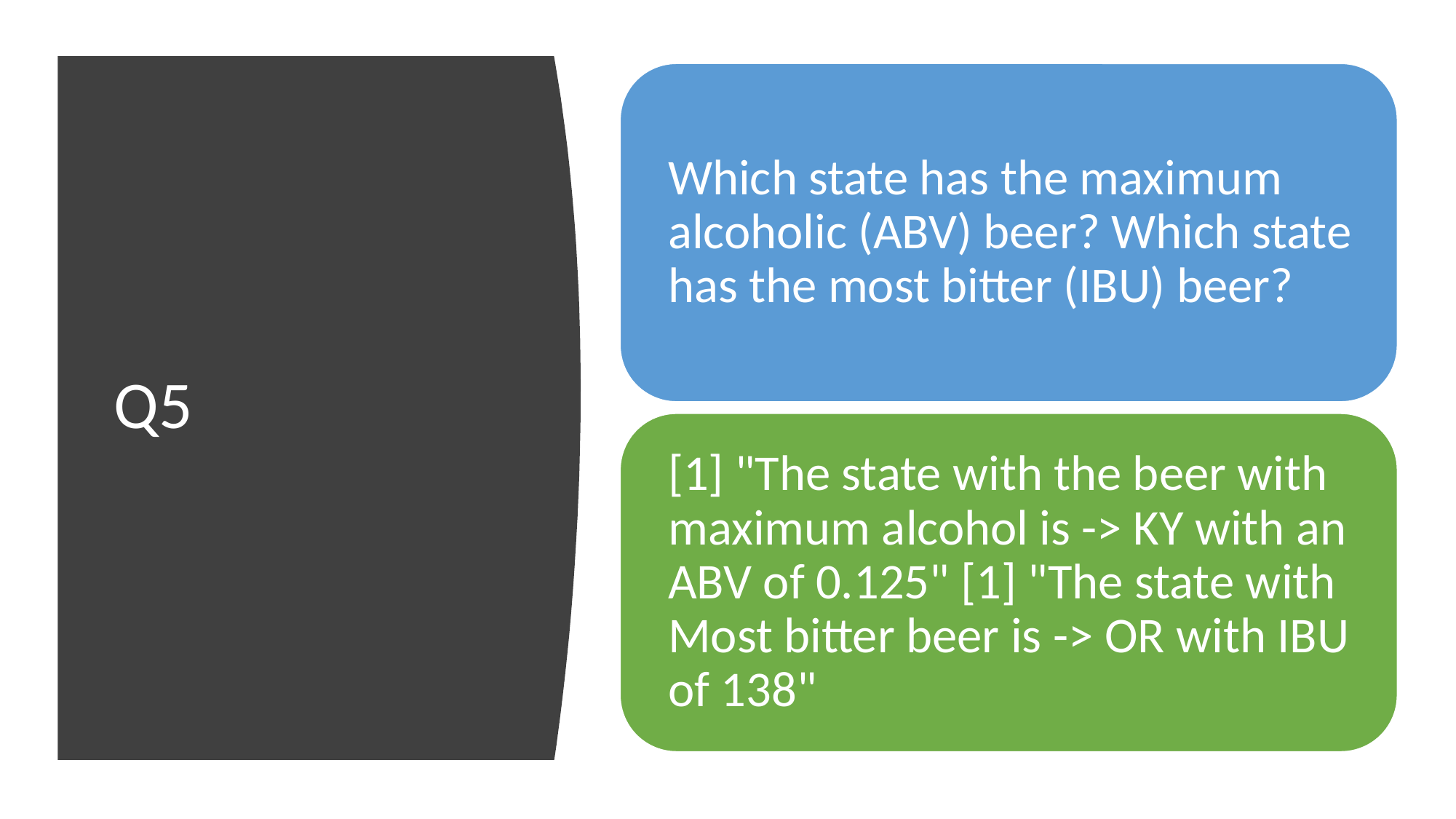

Which state has the maximum alcoholic (ABV) beer? Which state has the most bitter (IBU) beer?
[1] "The state with the beer with maximum alcohol is -> KY with an ABV of 0.125" [1] "The state with Most bitter beer is -> OR with IBU of 138"

# Q5